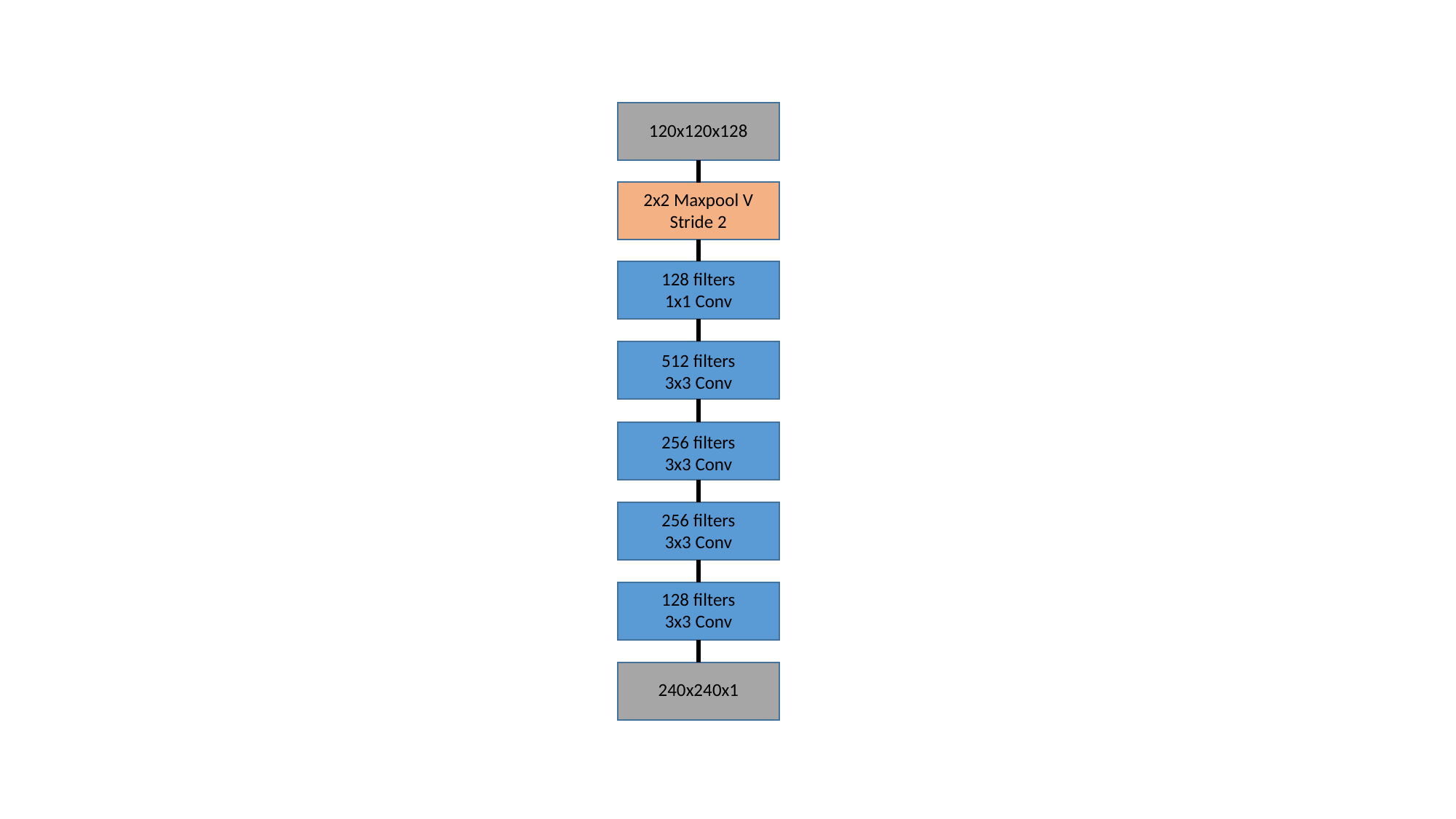

120x120x128

2x2 Maxpool V
Stride 2

128 filters
1x1 Conv

512 filters
3x3 Conv

256 filters
3x3 Conv

256 filters
3x3 Conv

128 filters
3x3 Conv

240x240x1